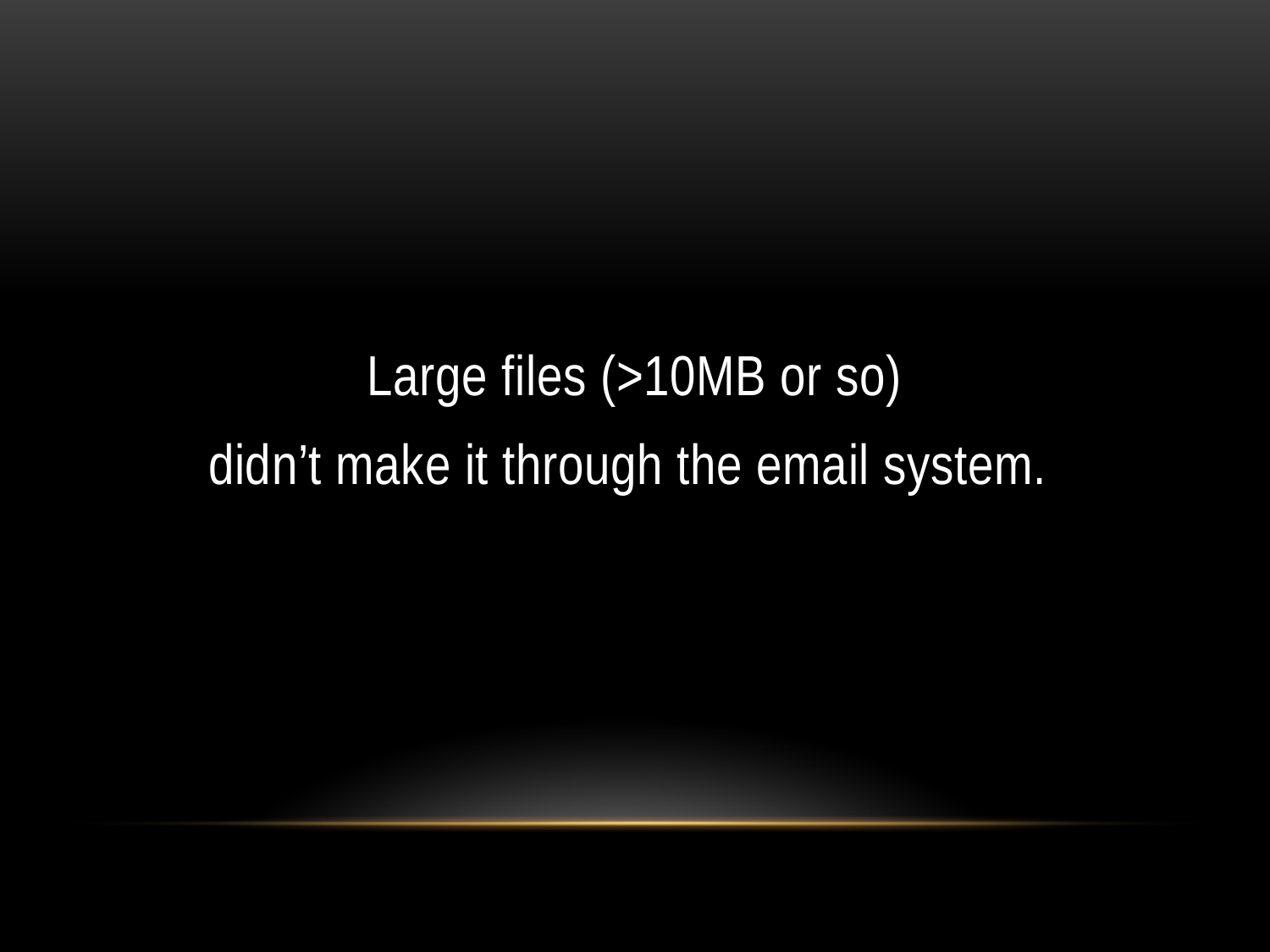

Large files (>10MB or so)
didn’t make it through the email system.